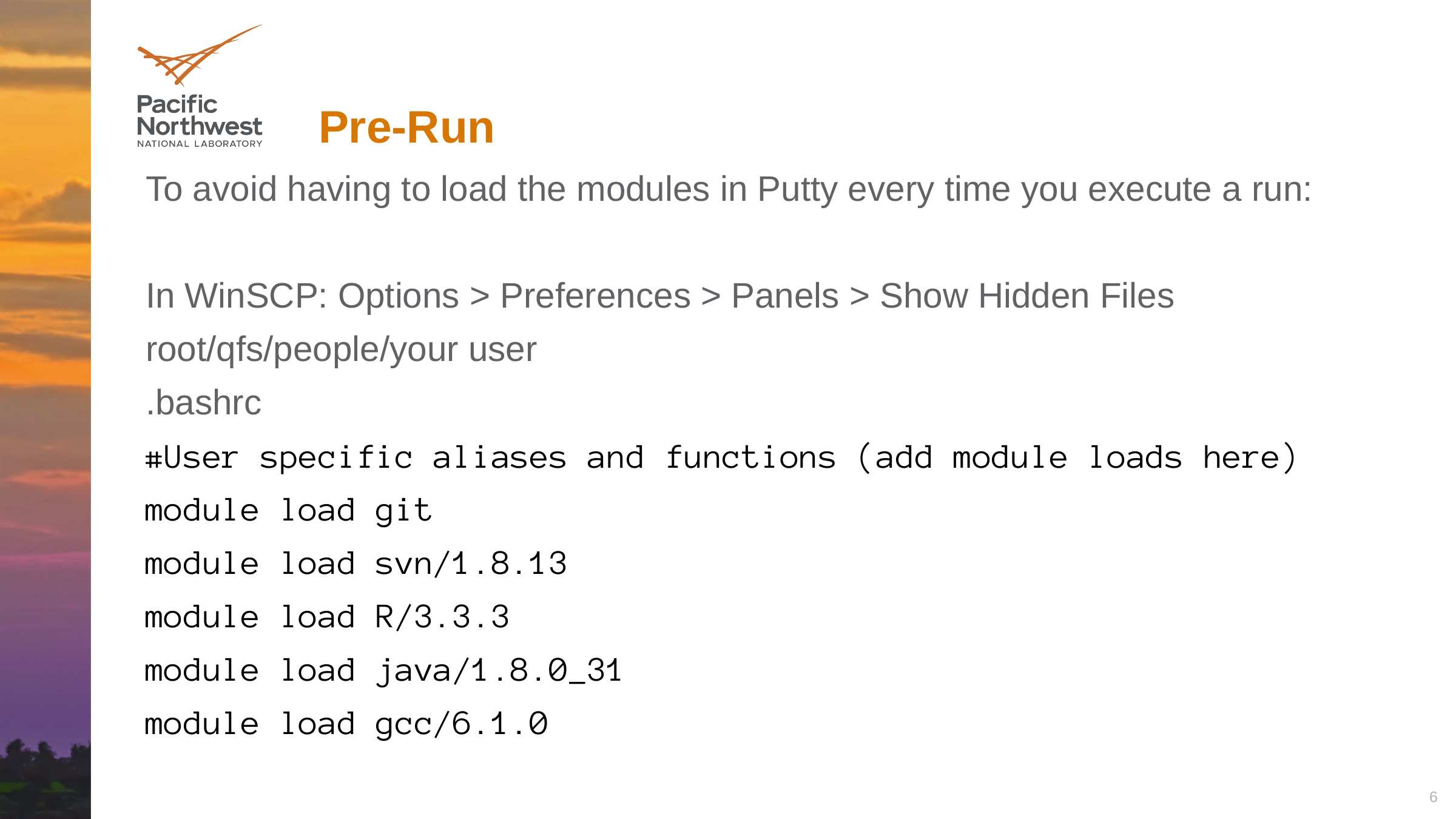

# Pre-Run
To avoid having to load the modules in Putty every time you execute a run:

In WinSCP: Options > Preferences > Panels > Show Hidden Files
root/qfs/people/your user
.bashrc
#User specific aliases and functions (add module loads here)
module load git
module load svn/1.8.13
module load R/3.3.3
module load java/1.8.0_31
module load gcc/6.1.0

6